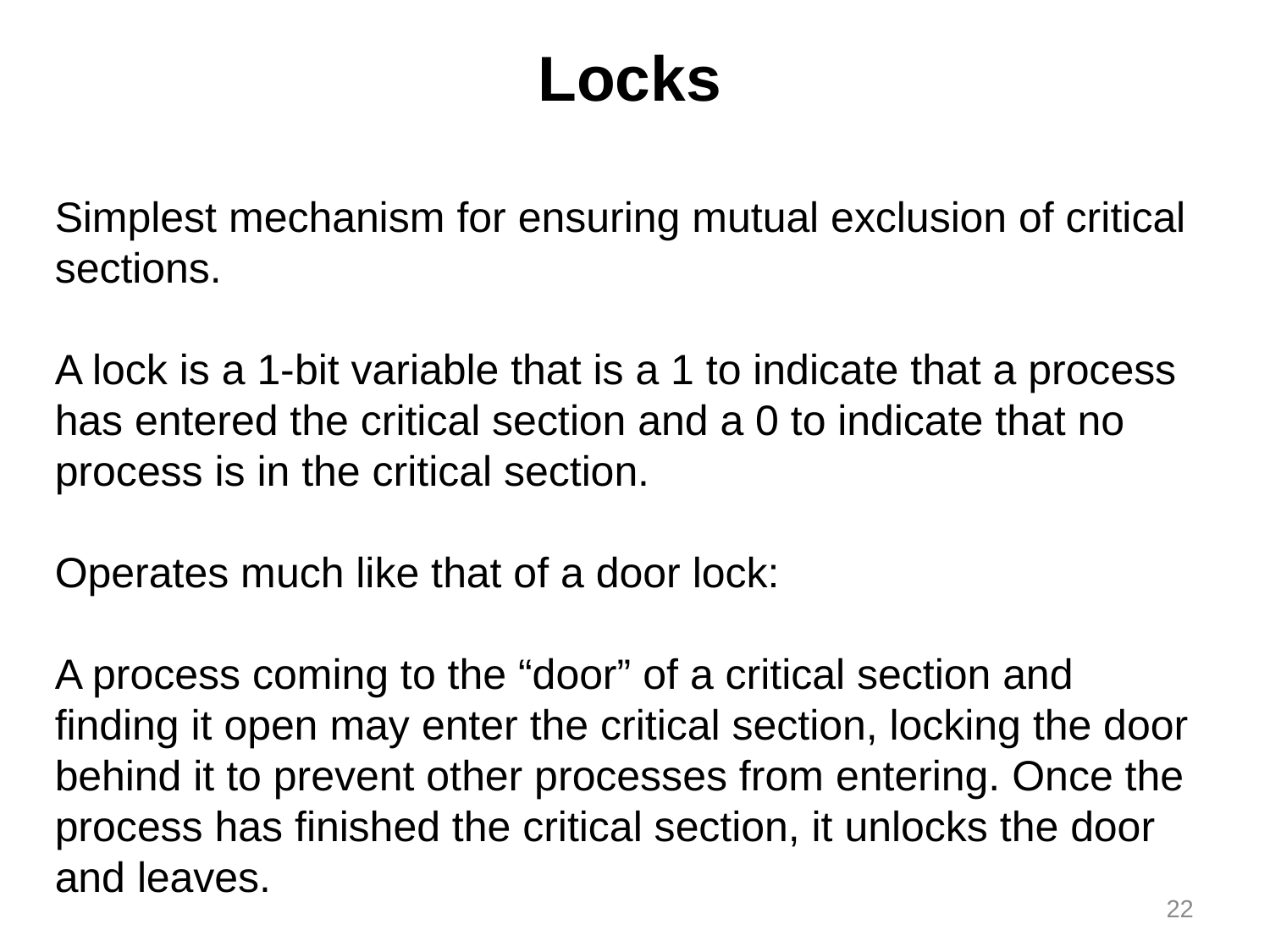

Locks

Simplest mechanism for ensuring mutual exclusion of critical
sections.

A lock is a 1-bit variable that is a 1 to indicate that a process has entered the critical section and a 0 to indicate that no process is in the critical section.

Operates much like that of a door lock:

A process coming to the “door” of a critical section and finding it open may enter the critical section, locking the door behind it to prevent other processes from entering. Once the process has finished the critical section, it unlocks the door and leaves.
22